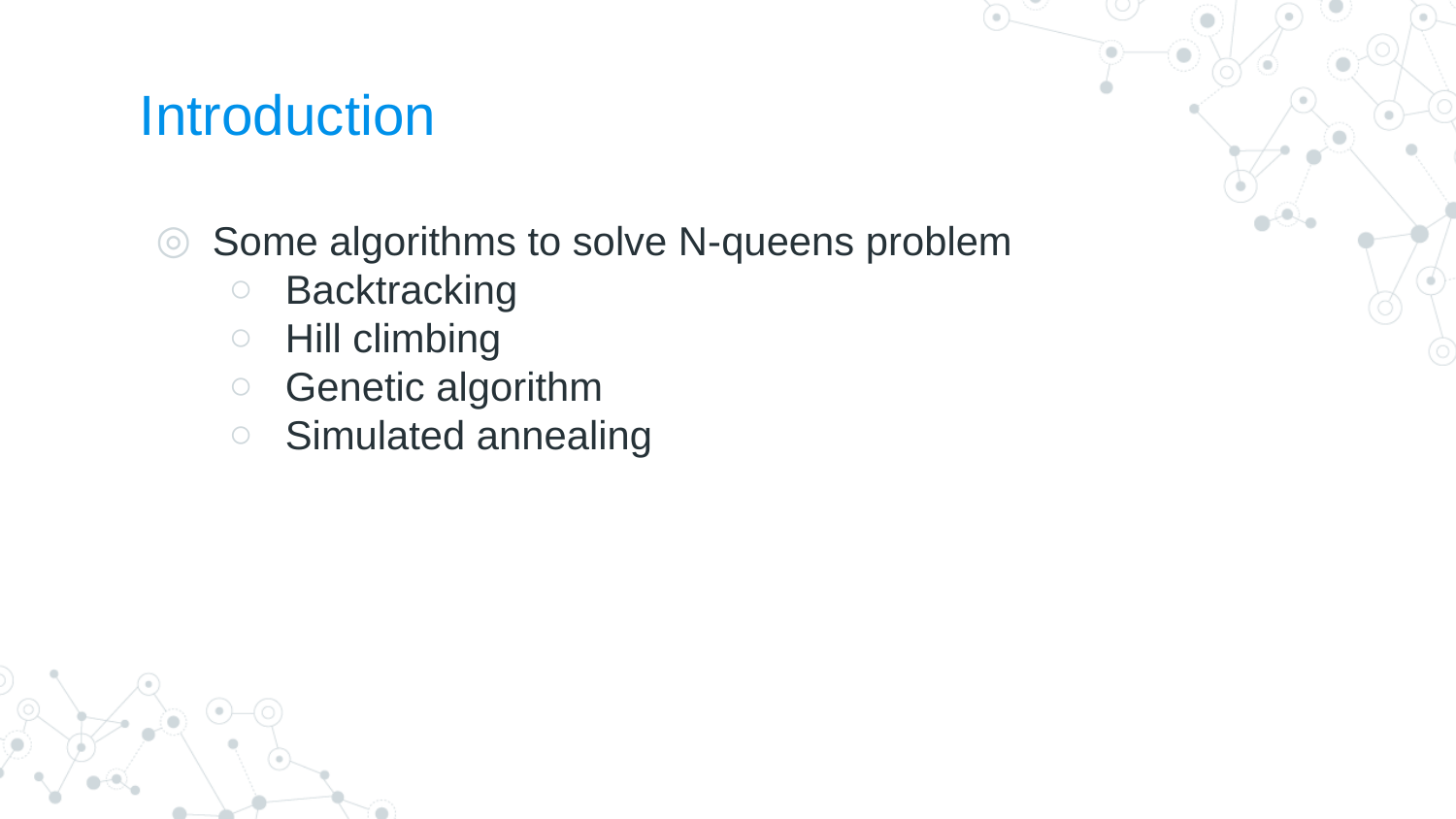

# Introduction
Some algorithms to solve N-queens problem
Backtracking
Hill climbing
Genetic algorithm
Simulated annealing